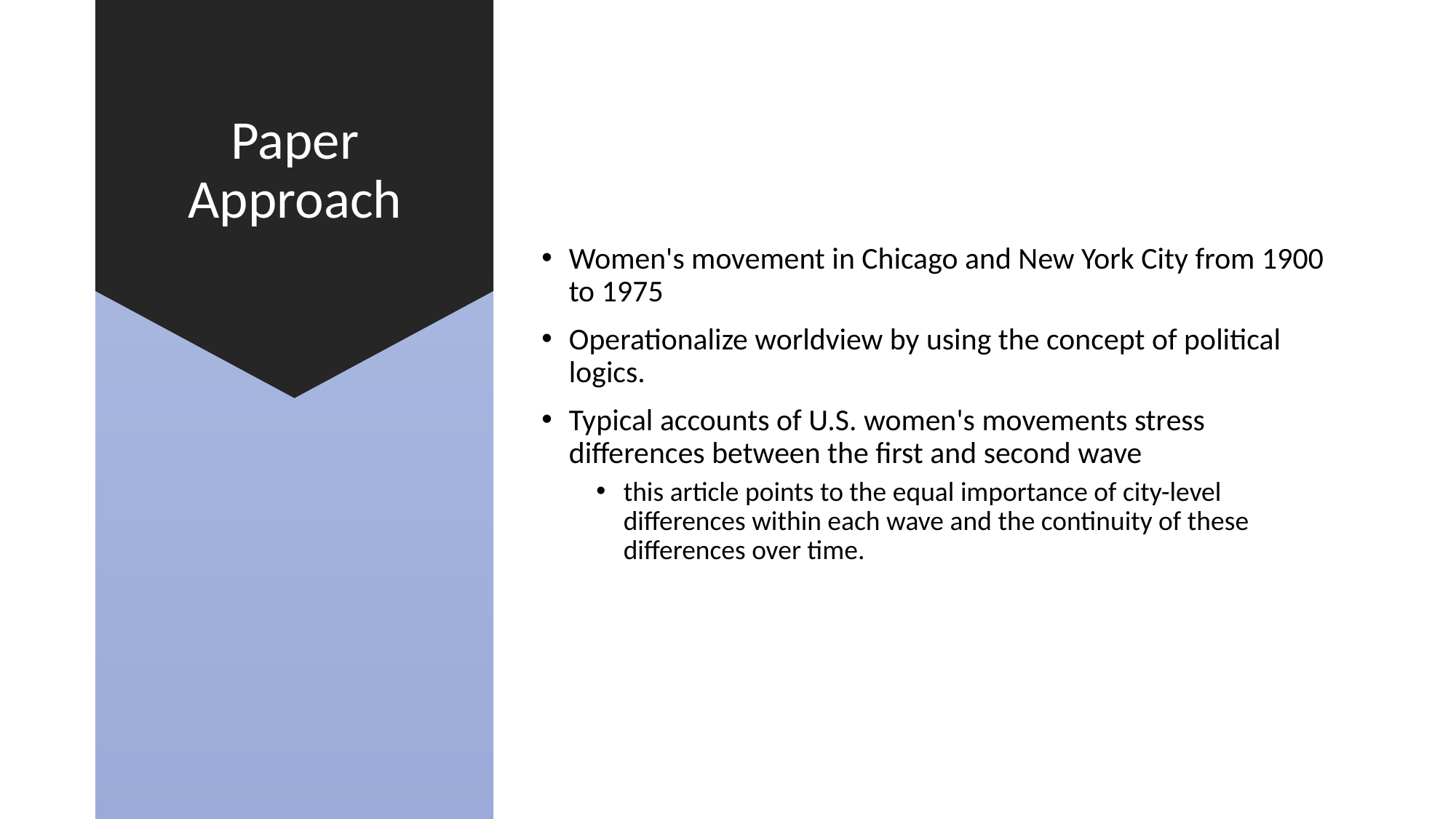

# Paper Approach
Women's movement in Chicago and New York City from 1900 to 1975
Operationalize worldview by using the concept of political logics.
Typical accounts of U.S. women's movements stress differences between the first and second wave
this article points to the equal importance of city-level differences within each wave and the continuity of these differences over time.